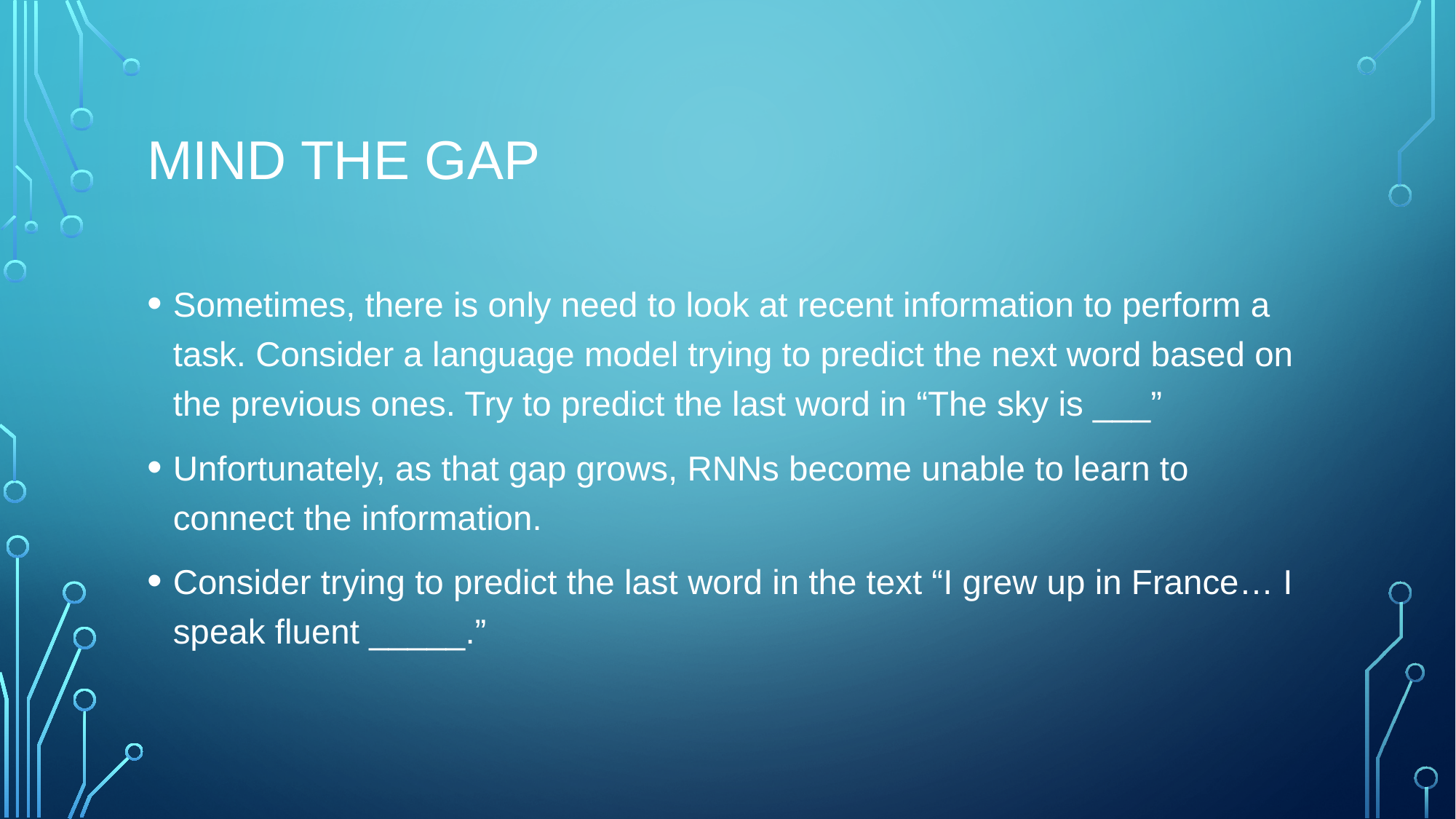

# Mind the gap
Sometimes, there is only need to look at recent information to perform a task. Consider a language model trying to predict the next word based on the previous ones. Try to predict the last word in “The sky is ___”
Unfortunately, as that gap grows, RNNs become unable to learn to connect the information.
Consider trying to predict the last word in the text “I grew up in France… I speak fluent _____.”